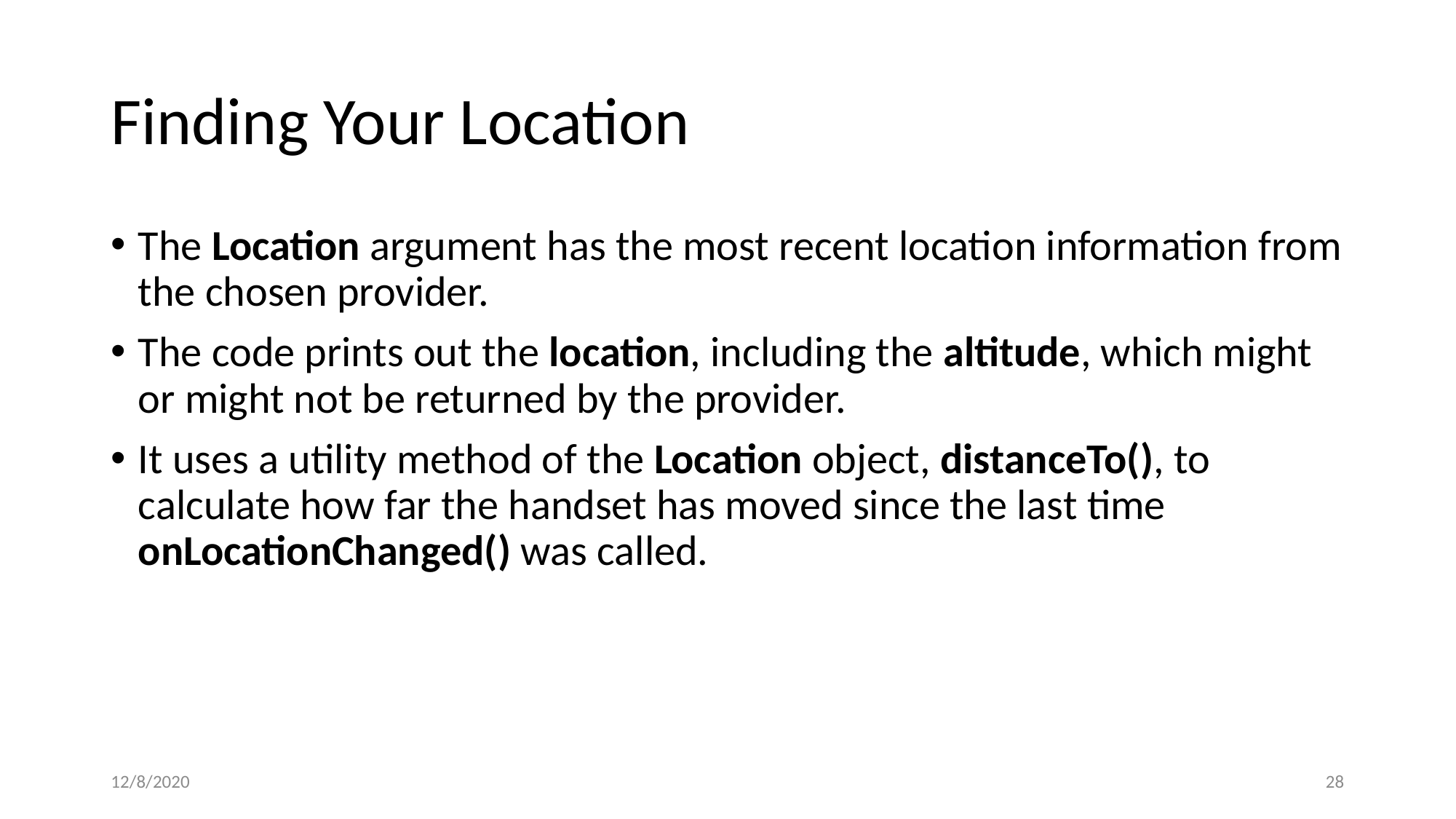

# Finding Your Location
The Location argument has the most recent location information from the chosen provider.
The code prints out the location, including the altitude, which might or might not be returned by the provider.
It uses a utility method of the Location object, distanceTo(), to calculate how far the handset has moved since the last time onLocationChanged() was called.
12/8/2020
28